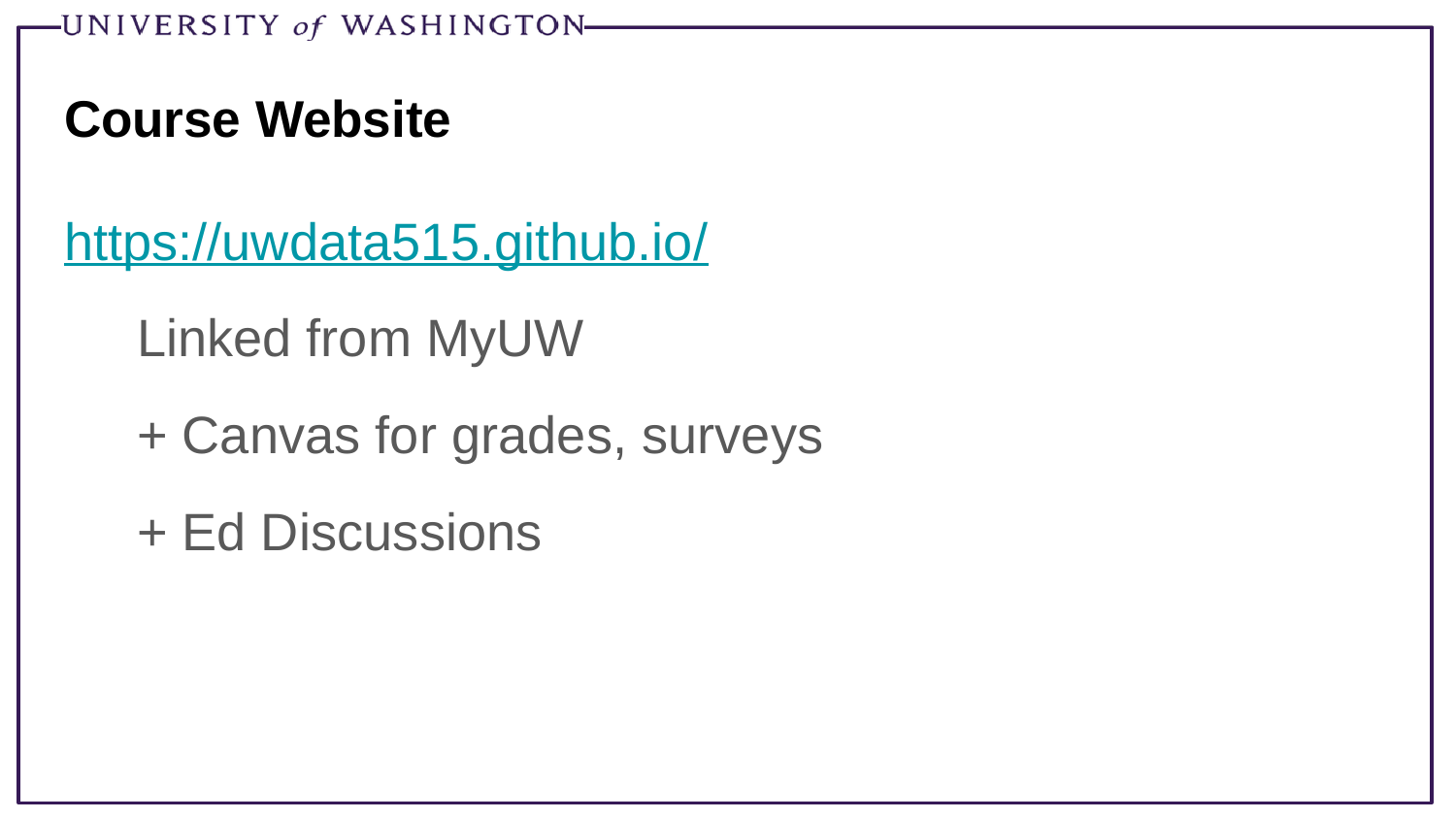

# Course Website
https://uwdata515.github.io/
Linked from MyUW
+ Canvas for grades, surveys
+ Ed Discussions